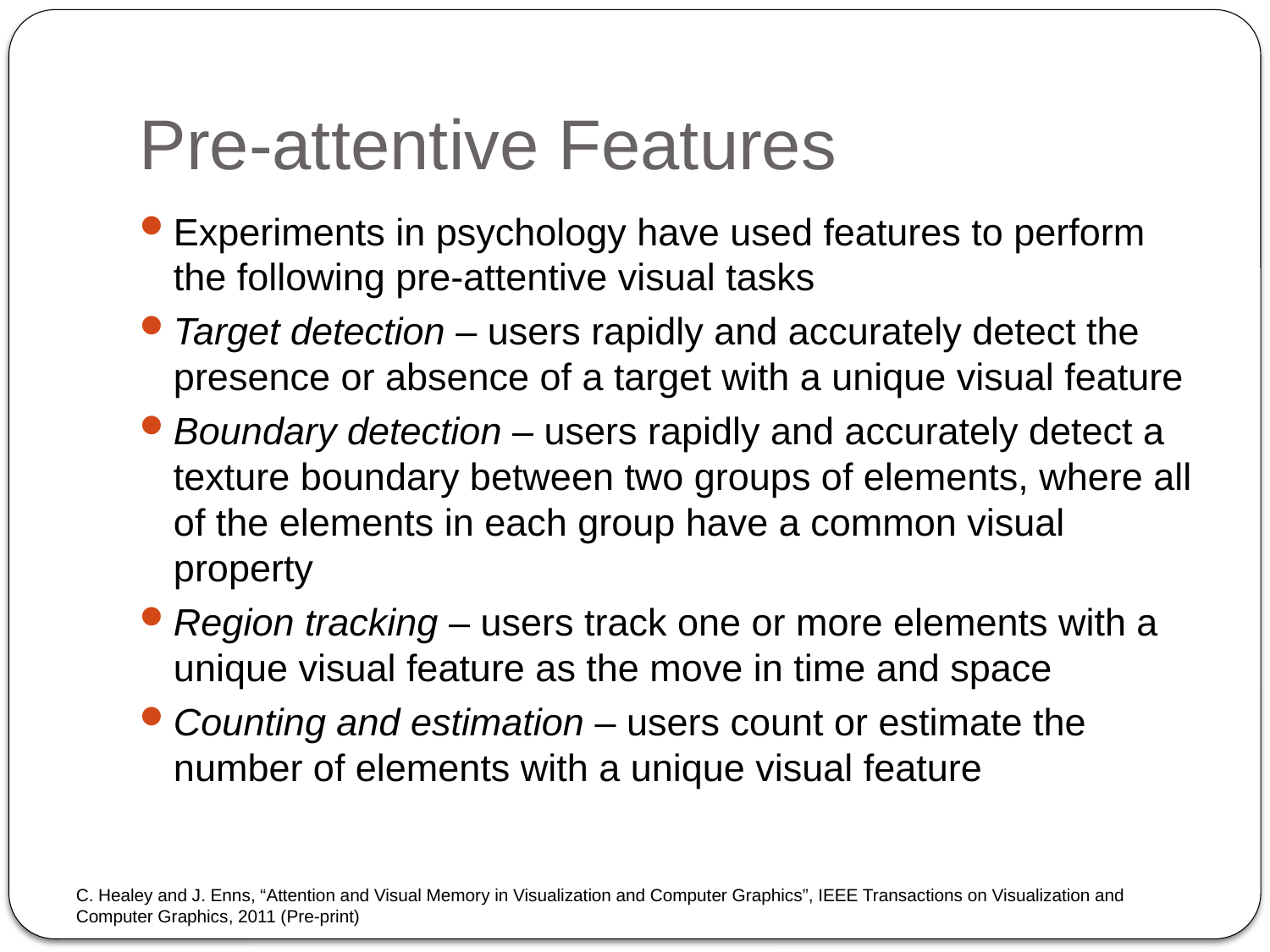

# Pre-attentive Features
Experiments in psychology have used features to perform the following pre-attentive visual tasks
Target detection – users rapidly and accurately detect the presence or absence of a target with a unique visual feature
Boundary detection – users rapidly and accurately detect a texture boundary between two groups of elements, where all of the elements in each group have a common visual property
Region tracking – users track one or more elements with a unique visual feature as the move in time and space
Counting and estimation – users count or estimate the number of elements with a unique visual feature
C. Healey and J. Enns, “Attention and Visual Memory in Visualization and Computer Graphics”, IEEE Transactions on Visualization and Computer Graphics, 2011 (Pre-print)